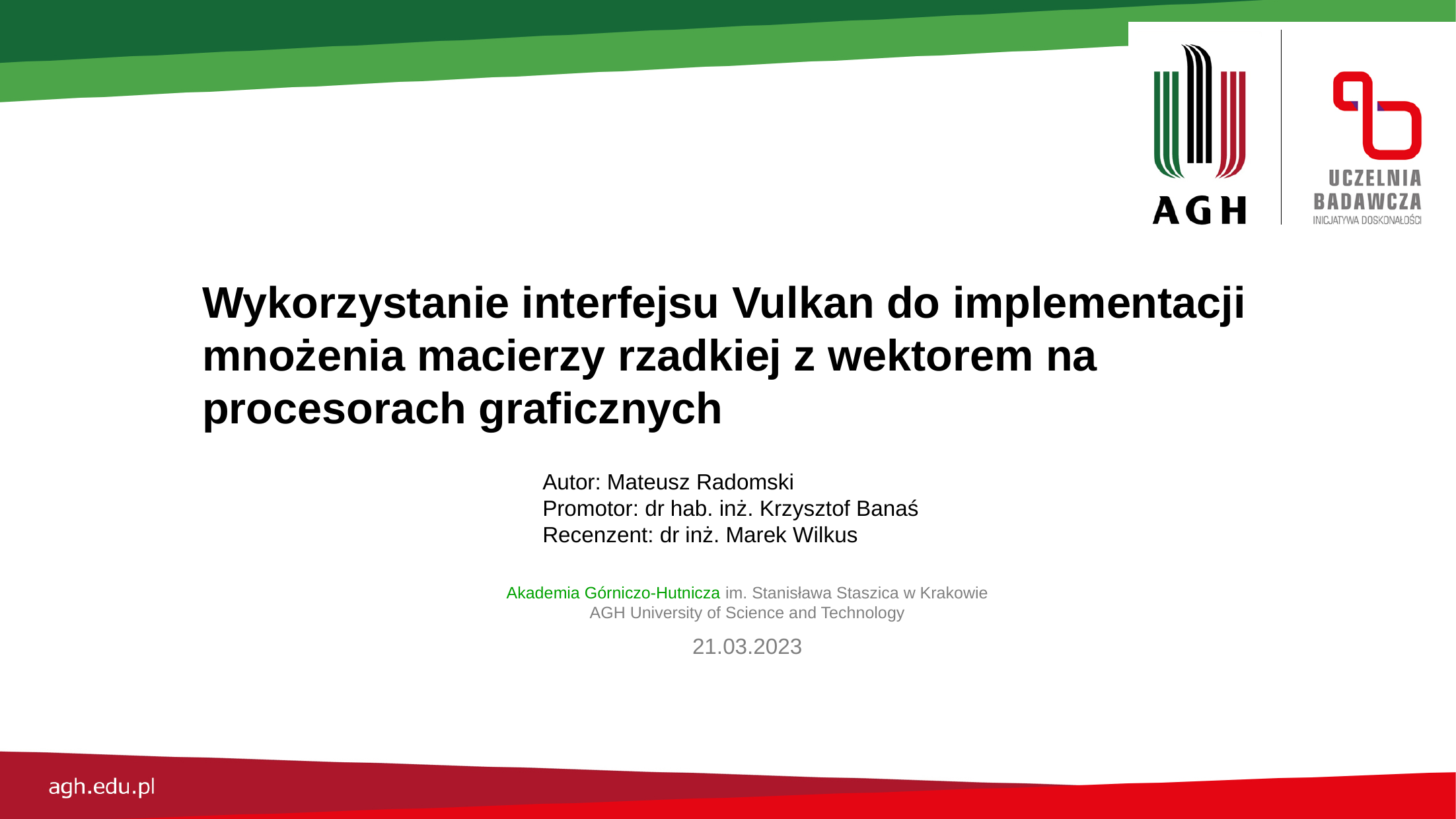

Wykorzystanie interfejsu Vulkan do implementacji mnożenia macierzy rzadkiej z wektorem na procesorach graficznych
Autor: Mateusz Radomski
Promotor: dr hab. inż. Krzysztof Banaś
Recenzent: dr inż. Marek Wilkus
Akademia Górniczo-Hutnicza im. Stanisława Staszica w Krakowie
AGH University of Science and Technology
21.03.2023